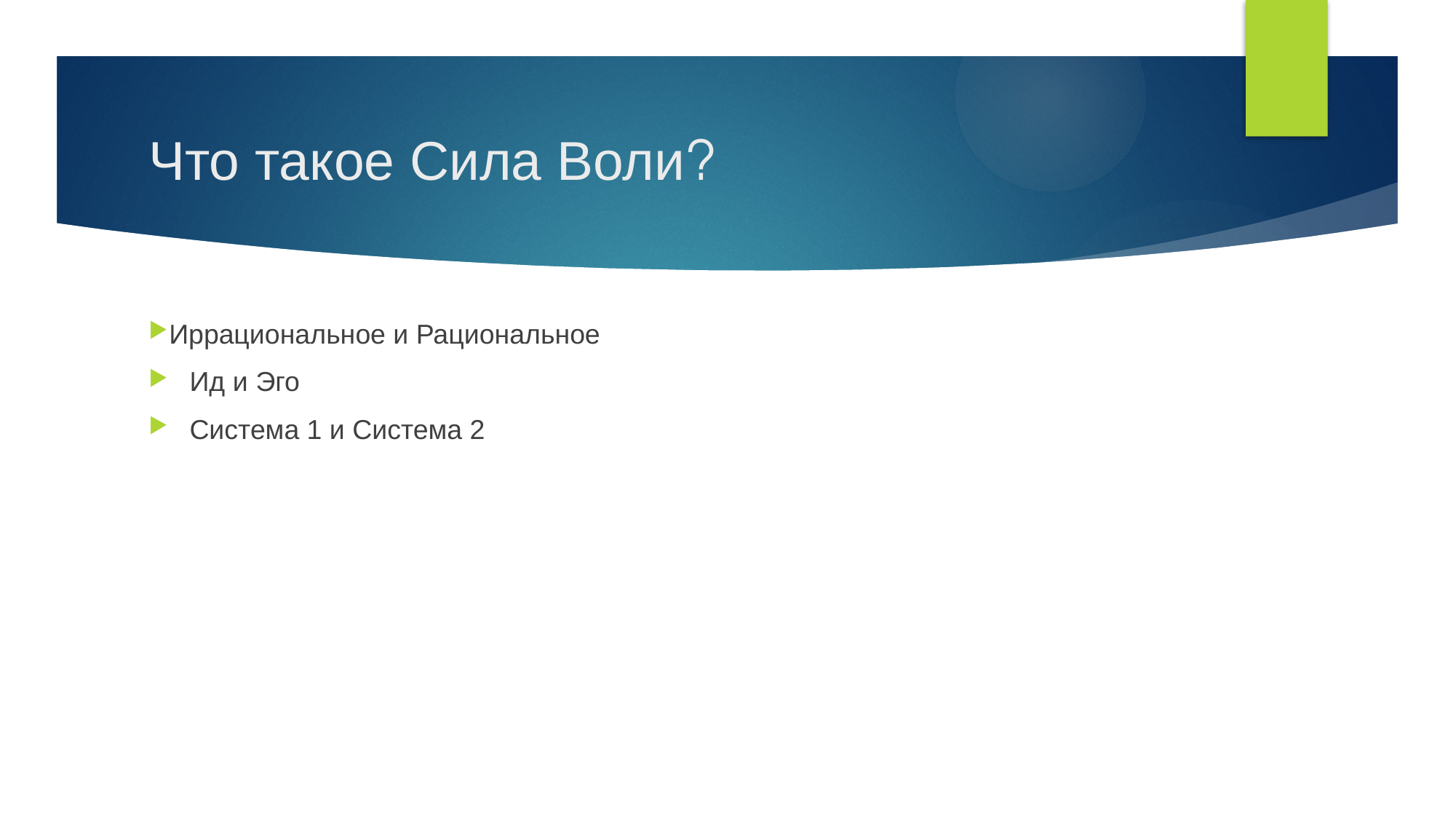

# Что такое Сила Воли?
Иррациональное и Рациональное
Ид и Эго
Система 1 и Система 2